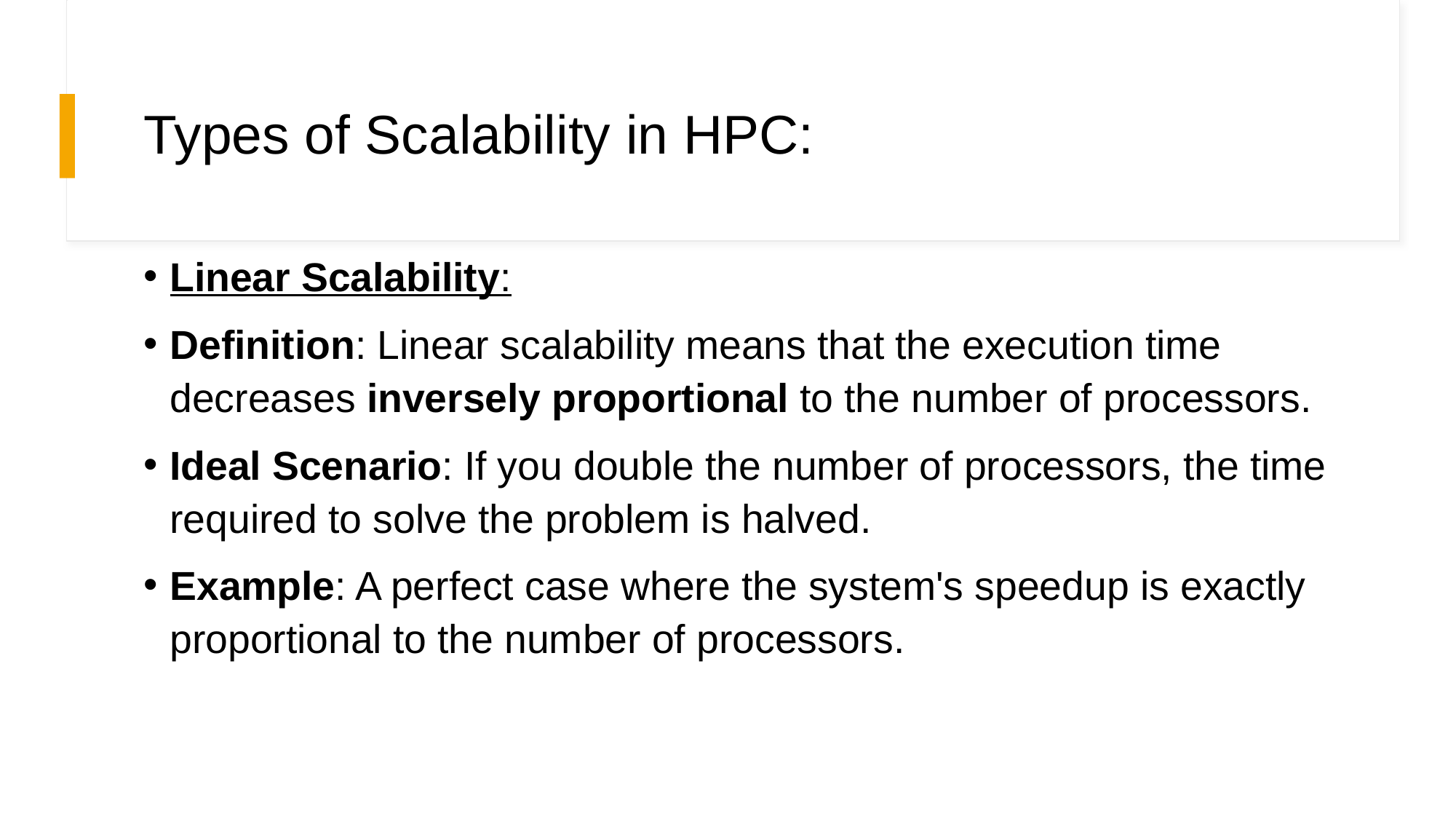

# Types of Scalability in HPC:
Linear Scalability:
Definition: Linear scalability means that the execution time decreases inversely proportional to the number of processors.
Ideal Scenario: If you double the number of processors, the time required to solve the problem is halved.
Example: A perfect case where the system's speedup is exactly proportional to the number of processors.